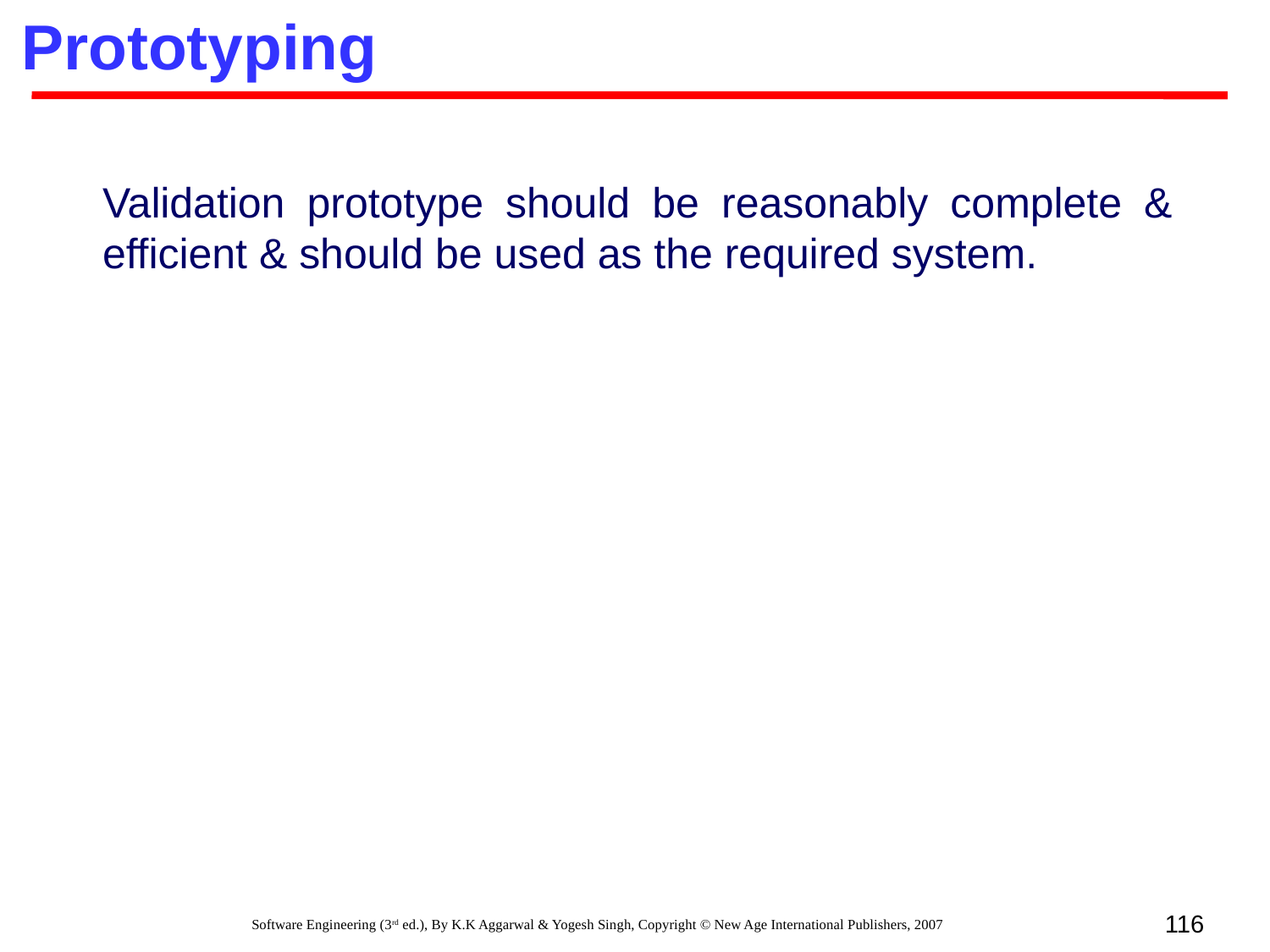

Prototyping

	Validation prototype should be reasonably complete & efficient & should be used as the required system.

116